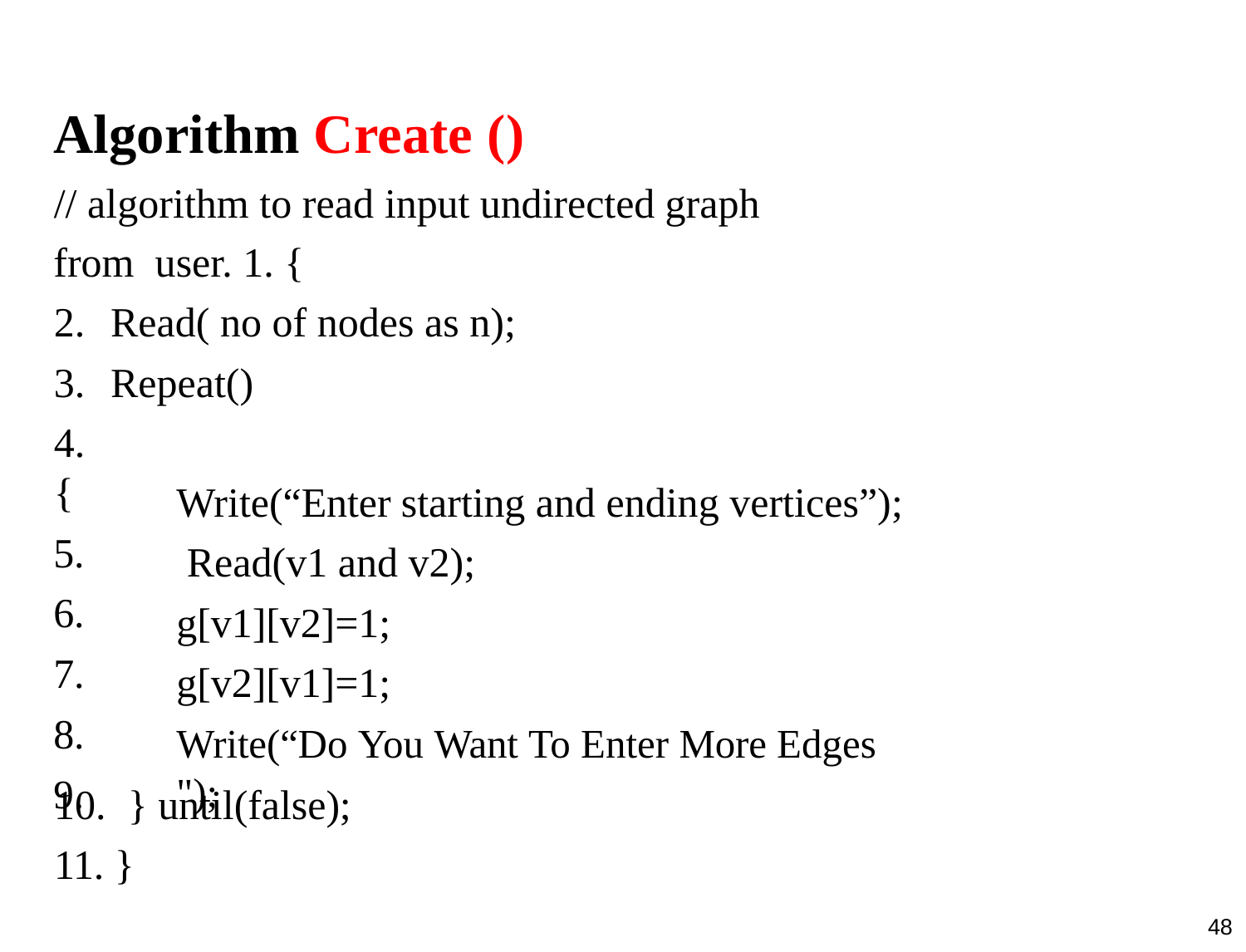

# Algorithm Create ()
// algorithm to read input undirected graph from  user. 1. {
Read( no of nodes as n);
Repeat()
4.	{
5.
6.
7.
8.
9.
Write(“Enter starting and ending vertices”);  Read(v1 and v2);
g[v1][v2]=1;
g[v2][v1]=1;
Write(“Do You Want To Enter More Edges ");
10.	} until(false);
11. }
48